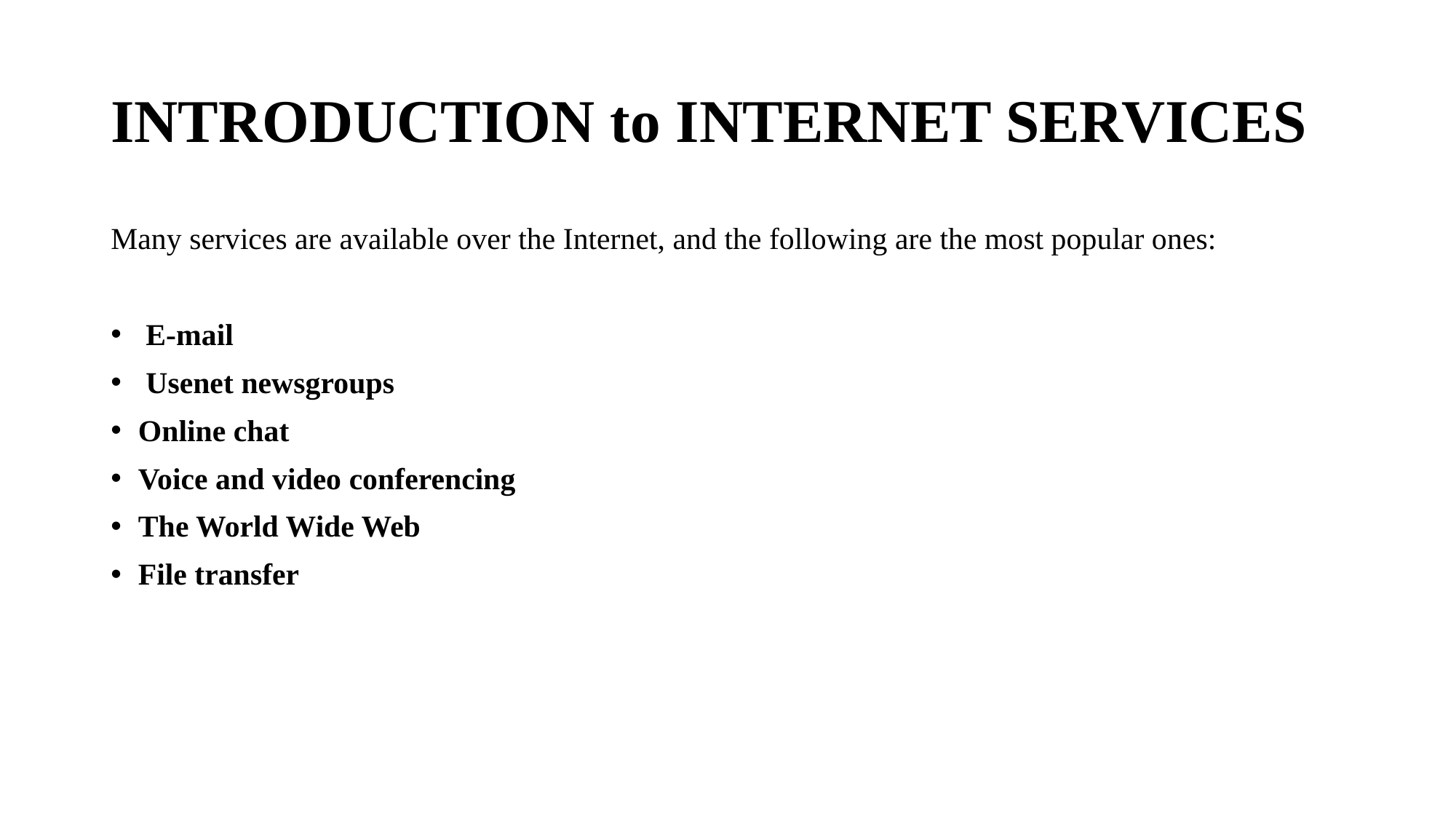

# INTRODUCTION to INTERNET SERVICES
Many services are available over the Internet, and the following are the most popular ones:

 E-mail
 Usenet newsgroups
Online chat
Voice and video conferencing
The World Wide Web
File transfer